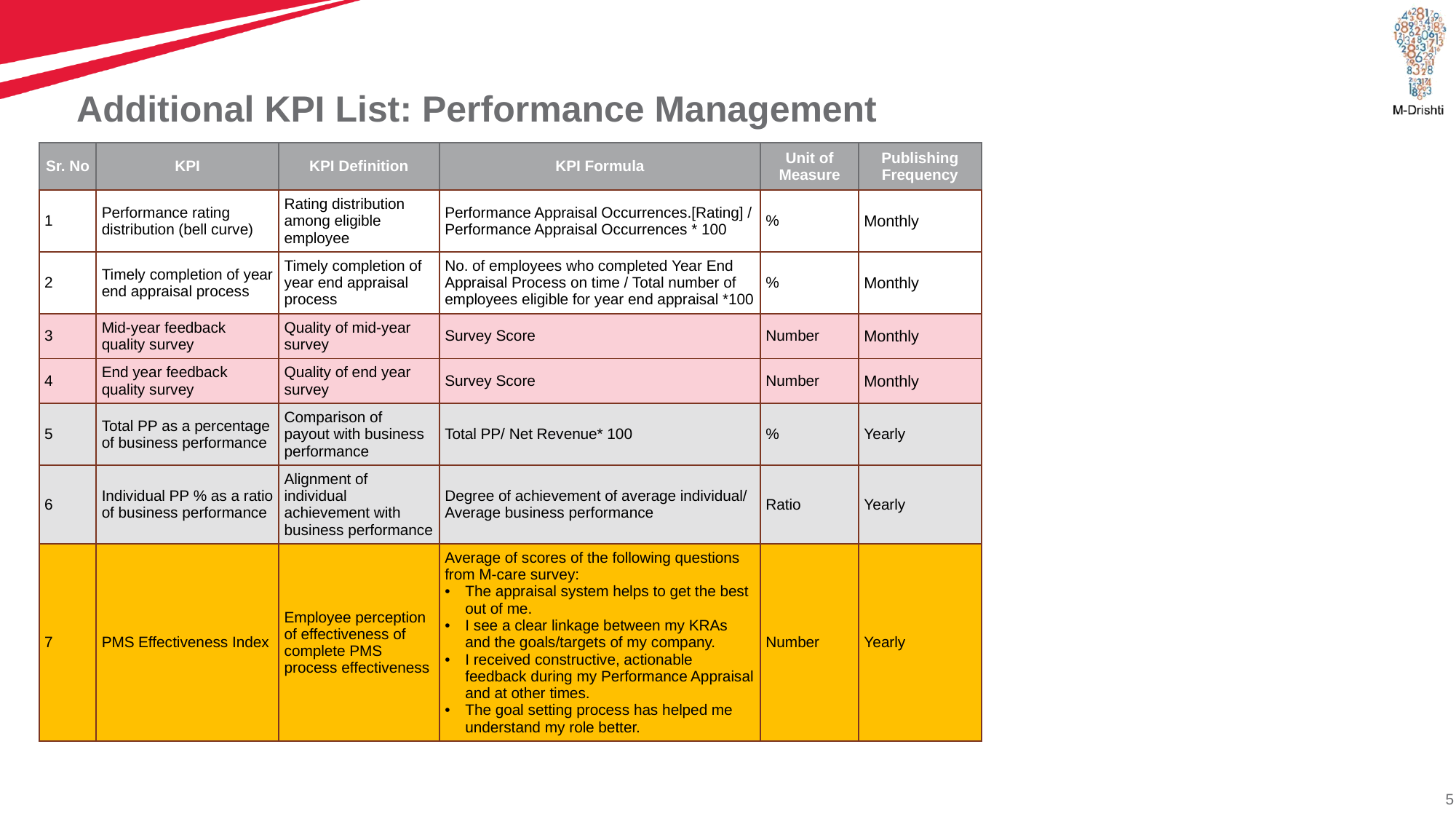

# Additional KPI List: Performance Management
| Sr. No | KPI | KPI Definition | KPI Formula | Unit of Measure | Publishing Frequency |
| --- | --- | --- | --- | --- | --- |
| 1 | Performance rating distribution (bell curve) | Rating distribution among eligible employee | Performance Appraisal Occurrences.[Rating] / Performance Appraisal Occurrences \* 100 | % | Monthly |
| 2 | Timely completion of year end appraisal process | Timely completion of year end appraisal process | No. of employees who completed Year End Appraisal Process on time / Total number of employees eligible for year end appraisal \*100 | % | Monthly |
| 3 | Mid-year feedback quality survey | Quality of mid-year survey | Survey Score | Number | Monthly |
| 4 | End year feedback quality survey | Quality of end year survey | Survey Score | Number | Monthly |
| 5 | Total PP as a percentage of business performance | Comparison of payout with business performance | Total PP/ Net Revenue\* 100 | % | Yearly |
| 6 | Individual PP % as a ratio of business performance | Alignment of individual achievement with business performance | Degree of achievement of average individual/ Average business performance | Ratio | Yearly |
| 7 | PMS Effectiveness Index | Employee perception of effectiveness of complete PMS process effectiveness | Average of scores of the following questions from M-care survey: The appraisal system helps to get the best out of me. I see a clear linkage between my KRAs and the goals/targets of my company. I received constructive, actionable feedback during my Performance Appraisal and at other times. The goal setting process has helped me understand my role better. | Number | Yearly |